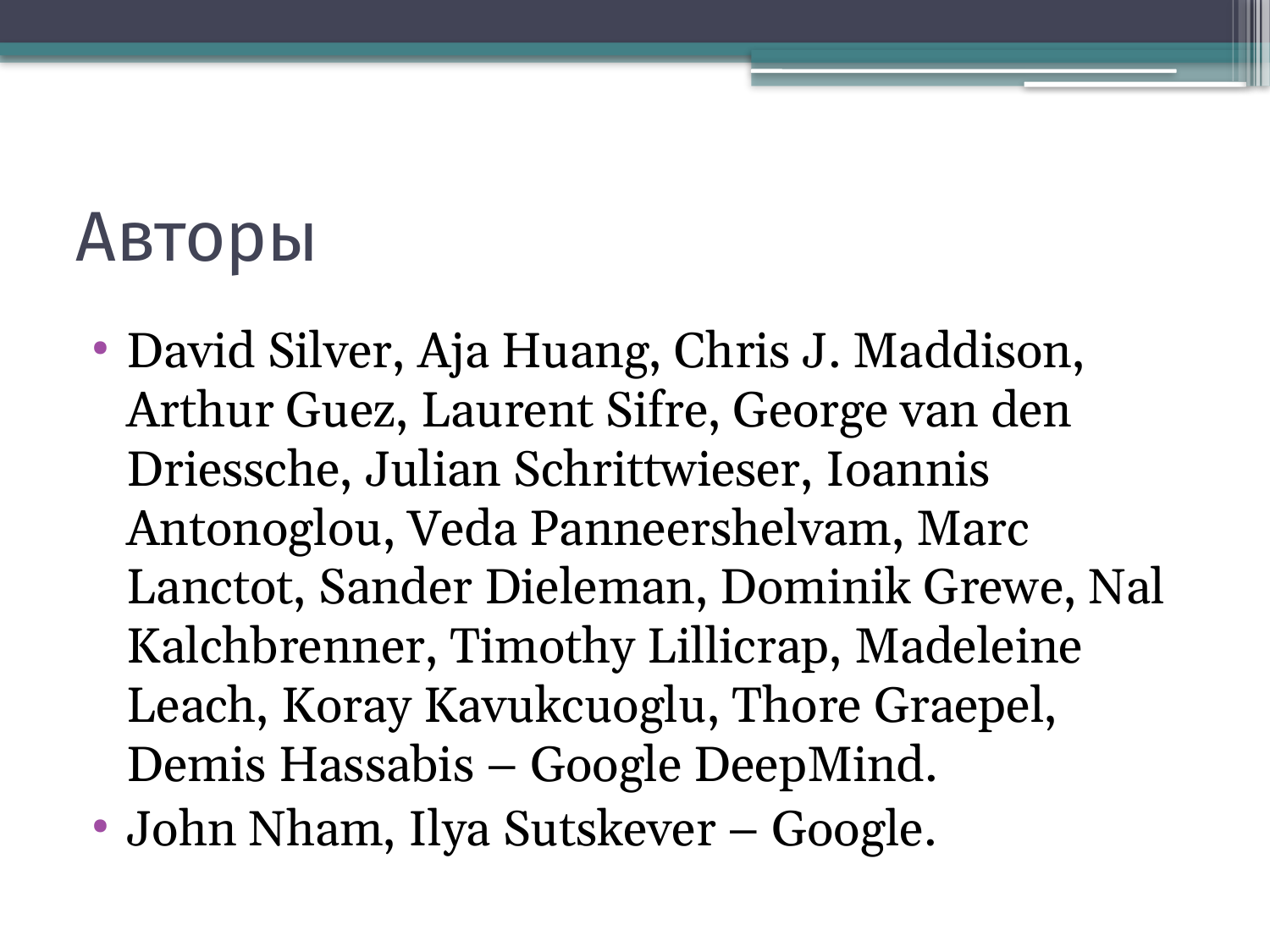

# Авторы
David Silver, Aja Huang, Chris J. Maddison, Arthur Guez, Laurent Sifre, George van den Driessche, Julian Schrittwieser, Ioannis Antonoglou, Veda Panneershelvam, Marc Lanctot, Sander Dieleman, Dominik Grewe, Nal Kalchbrenner, Timothy Lillicrap, Madeleine Leach, Koray Kavukcuoglu, Thore Graepel, Demis Hassabis – Google DeepMind.
John Nham, Ilya Sutskever – Google.